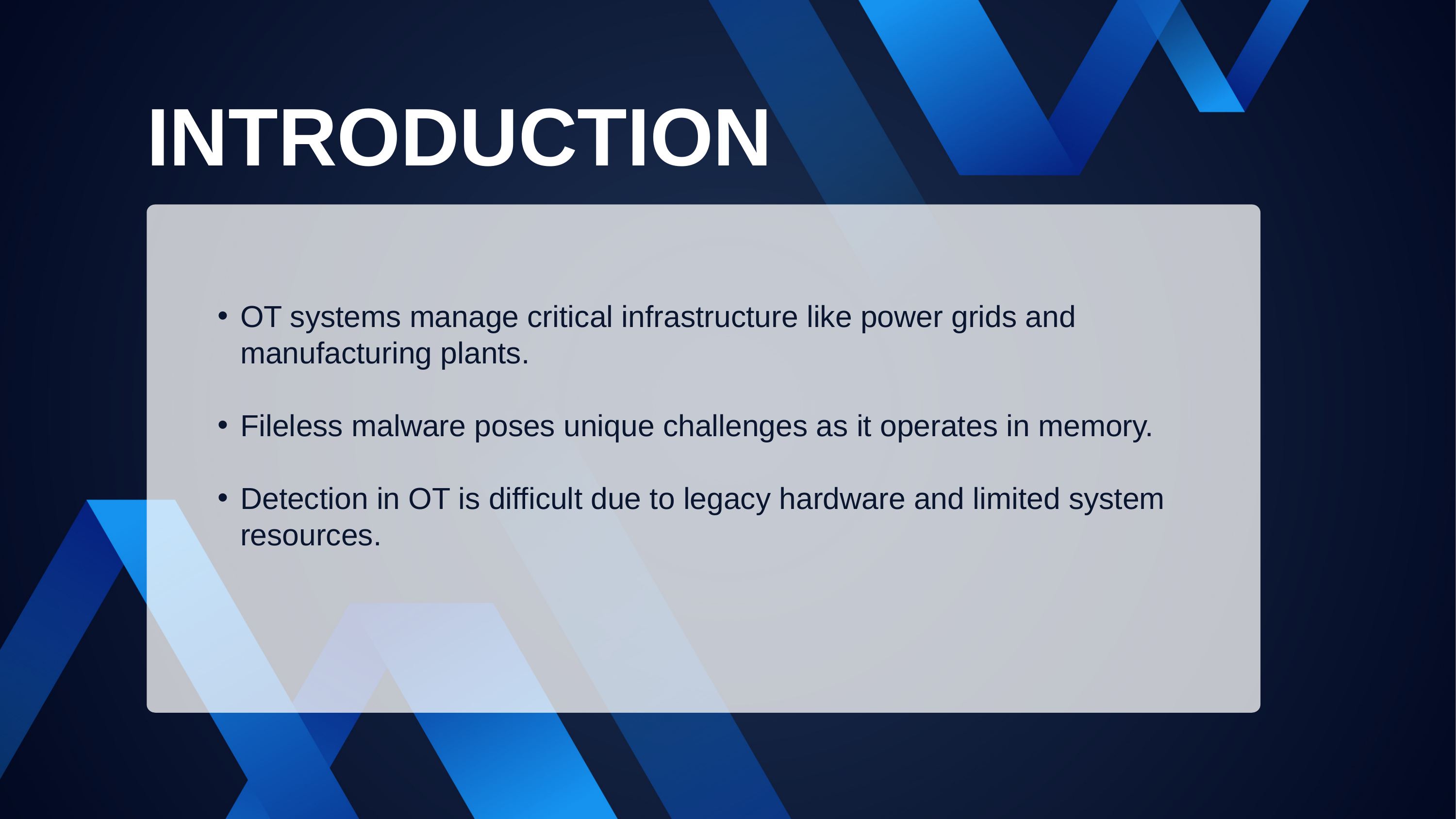

INTRODUCTION

OT systems manage critical infrastructure like power grids and manufacturing plants.
Fileless malware poses unique challenges as it operates in memory.
Detection in OT is difficult due to legacy hardware and limited system resources.